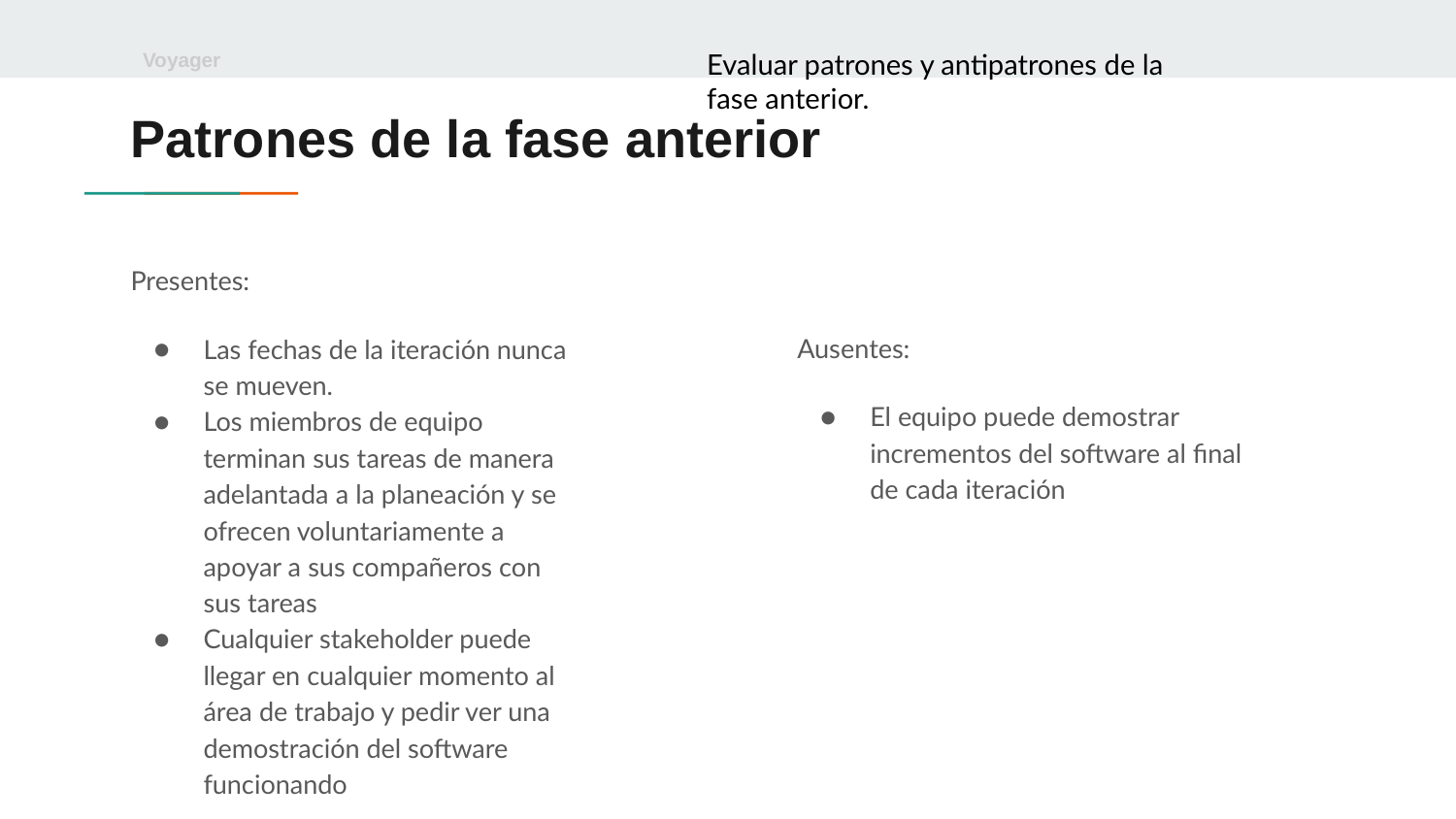

Voyager
Evaluar patrones y antipatrones de la fase anterior.
# Patrones de la fase anterior
Presentes:
Las fechas de la iteración nunca se mueven.
Los miembros de equipo terminan sus tareas de manera adelantada a la planeación y se ofrecen voluntariamente a apoyar a sus compañeros con sus tareas
Cualquier stakeholder puede llegar en cualquier momento al área de trabajo y pedir ver una demostración del software funcionando
Ausentes:
El equipo puede demostrar incrementos del software al final de cada iteración